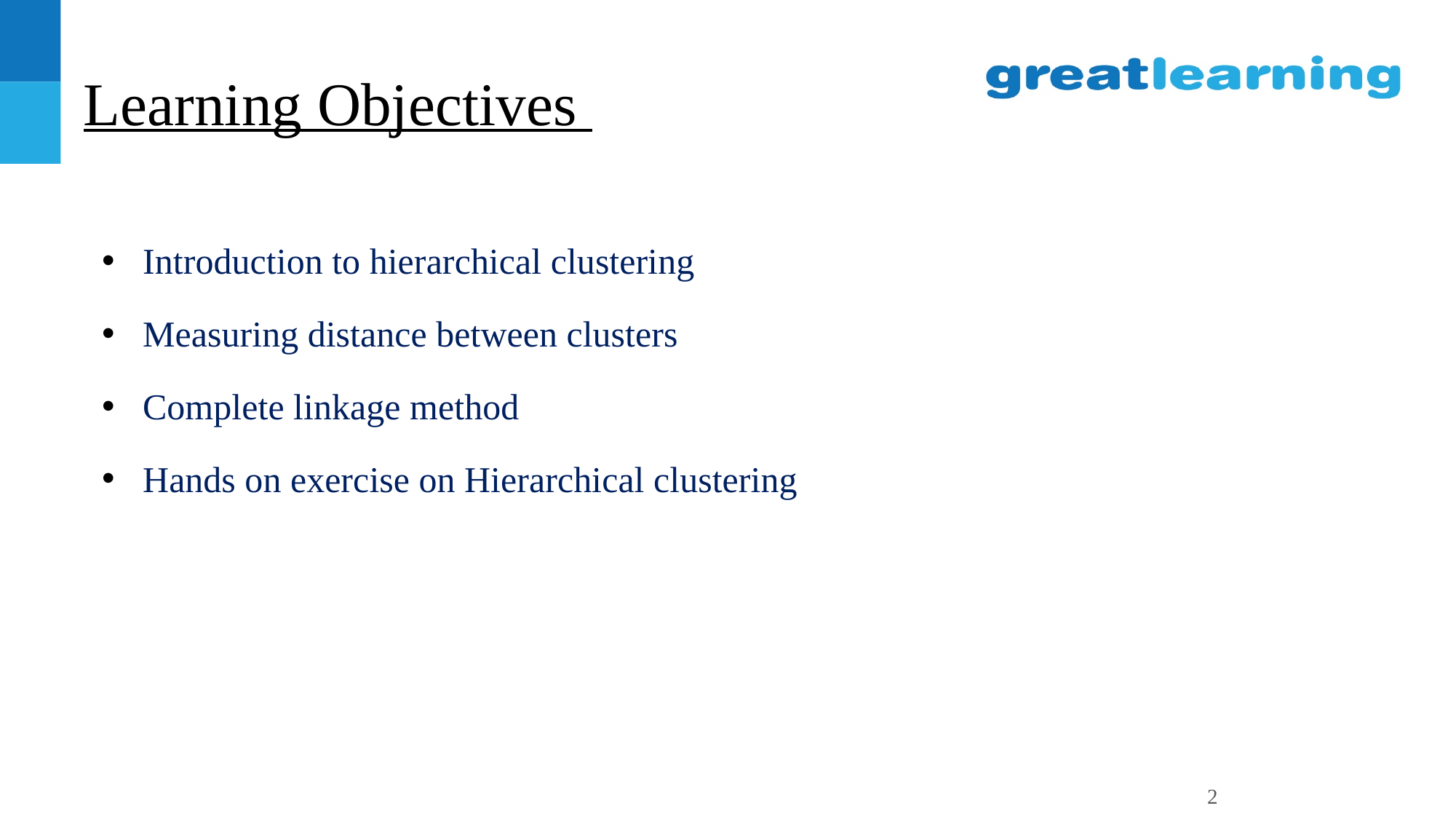

# Learning Objectives
Introduction to hierarchical clustering
Measuring distance between clusters
Complete linkage method
Hands on exercise on Hierarchical clustering

2